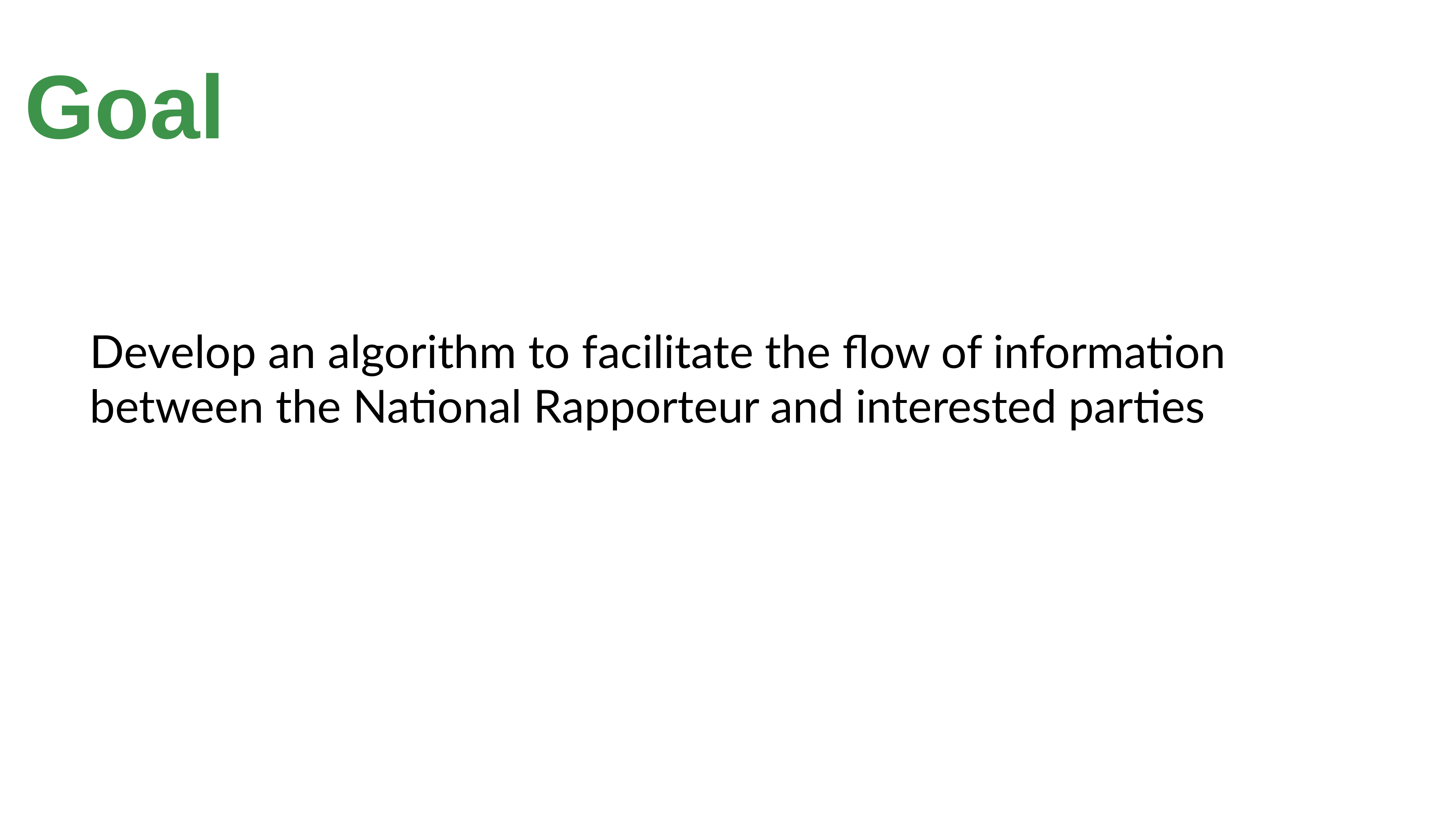

Goal

Develop an algorithm to facilitate the flow of information between the National Rapporteur and interested parties